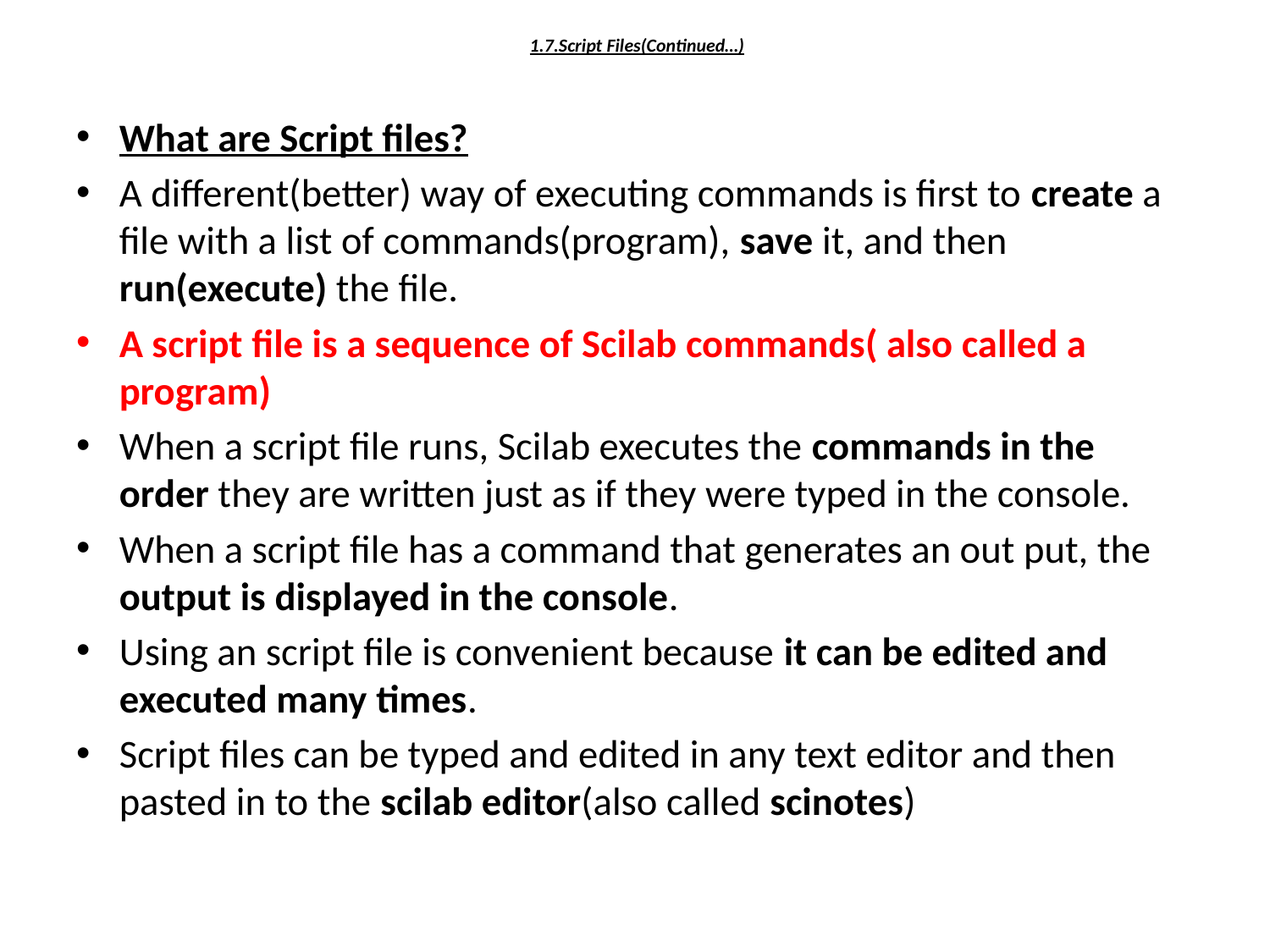

# 1.7.Script Files(Continued…)
What are Script files?
A different(better) way of executing commands is first to create a file with a list of commands(program), save it, and then run(execute) the file.
A script file is a sequence of Scilab commands( also called a program)
When a script file runs, Scilab executes the commands in the order they are written just as if they were typed in the console.
When a script file has a command that generates an out put, the output is displayed in the console.
Using an script file is convenient because it can be edited and executed many times.
Script files can be typed and edited in any text editor and then pasted in to the scilab editor(also called scinotes)